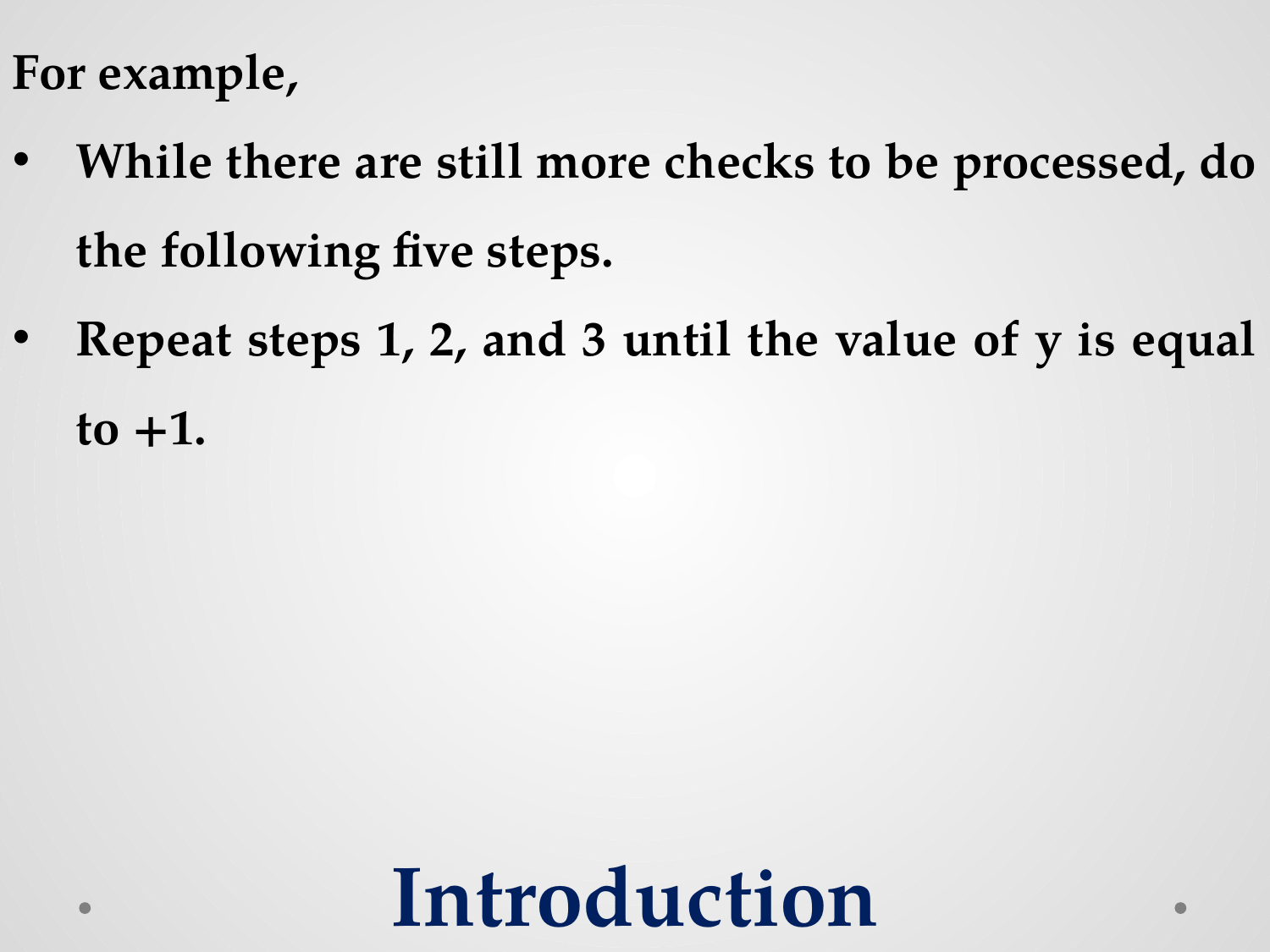

For example,
While there are still more checks to be processed, do the following five steps.
Repeat steps 1, 2, and 3 until the value of y is equal to +1.
Introduction